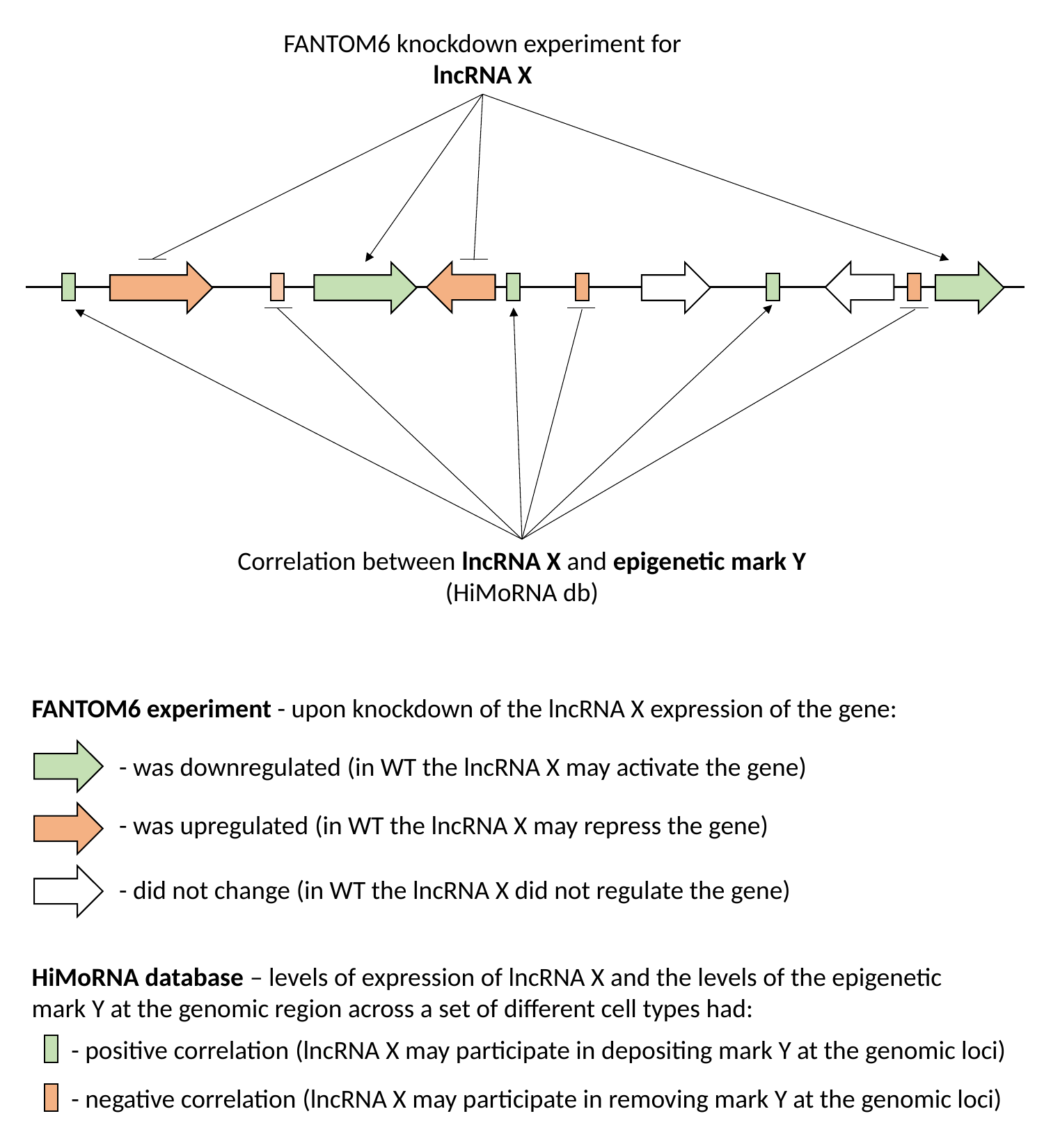

FANTOM6 knockdown experiment for
lncRNA X

Correlation between lncRNA X and epigenetic mark Y
(HiMoRNA db)
FANTOM6 experiment - upon knockdown of the lncRNA X expression of the gene:

 - was downregulated (in WT the lncRNA X may activate the gene)

 - was upregulated (in WT the lncRNA X may repress the gene)

 - did not change (in WT the lncRNA X did not regulate the gene)
HiMoRNA database – levels of expression of lncRNA X and the levels of the epigenetic mark Y at the genomic region across a set of different cell types had:
 - positive correlation (lncRNA X may participate in depositing mark Y at the genomic loci)

 - negative correlation (lncRNA X may participate in removing mark Y at the genomic loci)